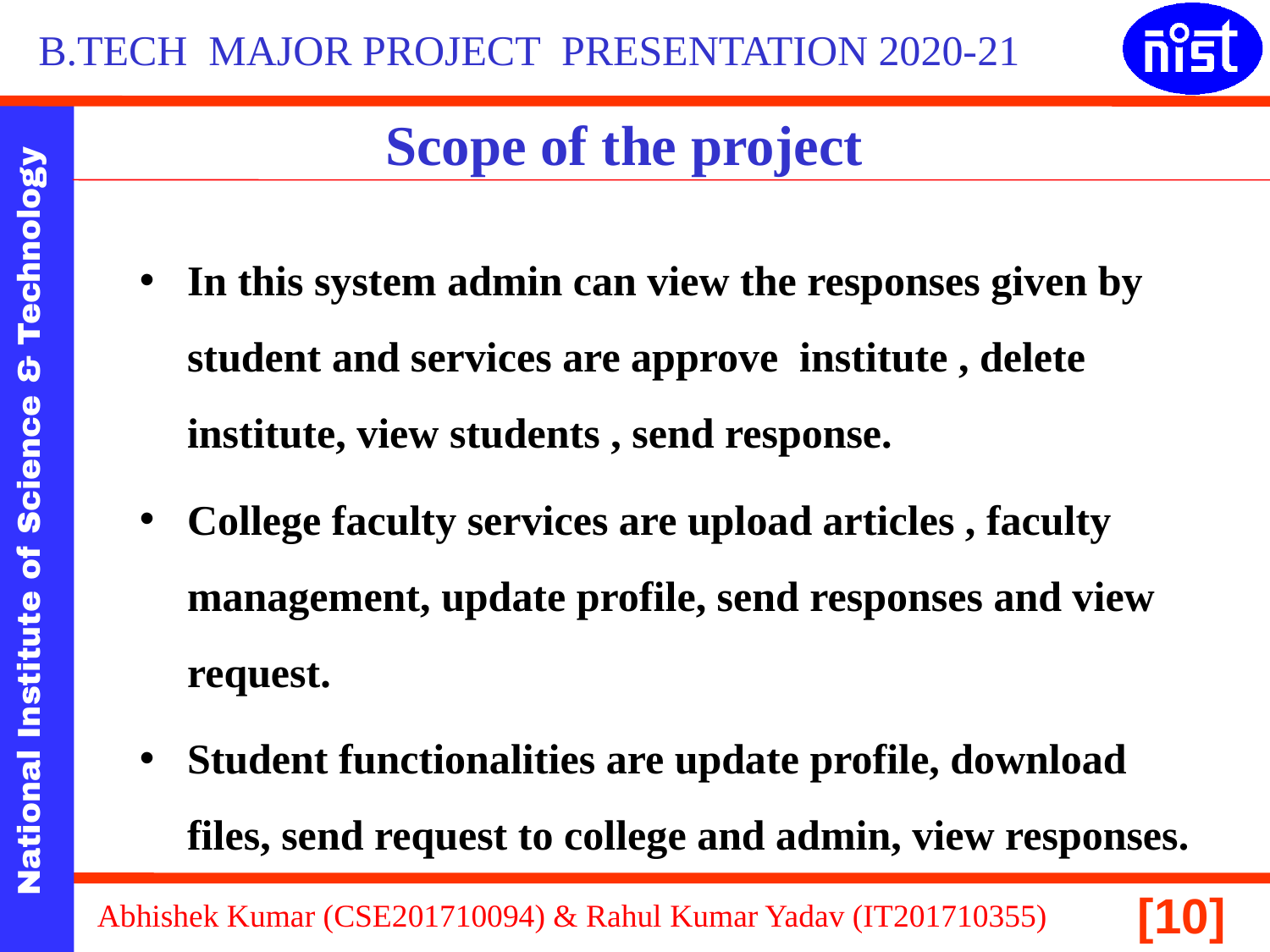

B.TECH  MAJOR PROJECT  PRESENTATION 2020-21
Scope of the project
In this system admin can view the responses given by student and services are approve  institute , delete institute, view students , send response.
College faculty services are upload articles , faculty management, update profile, send responses and view request.
Student functionalities are update profile, download files, send request to college and admin, view responses.

Abhishek Kumar (CSE201710094) & Rahul Kumar Yadav (IT201710355)